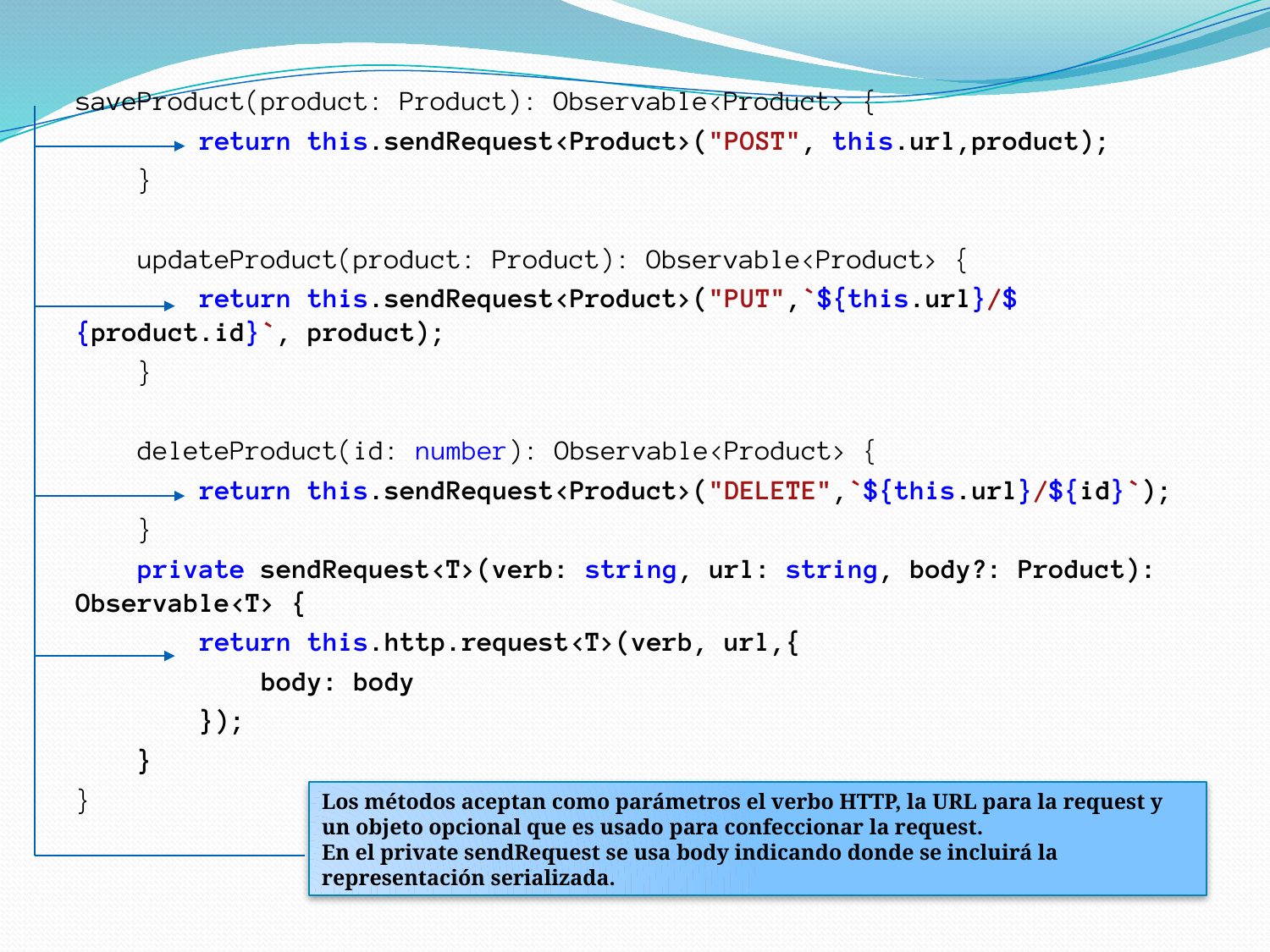

saveProduct(product: Product): Observable<Product> {
        return this.sendRequest<Product>("POST", this.url,product);
    }

    updateProduct(product: Product): Observable<Product> {
        return this.sendRequest<Product>("PUT",`${this.url}/${product.id}`, product);
    }

    deleteProduct(id: number): Observable<Product> {
        return this.sendRequest<Product>("DELETE",`${this.url}/${id}`);
    }
    private sendRequest<T>(verb: string, url: string, body?: Product): Observable<T> {
        return this.http.request<T>(verb, url,{
            body: body
        });
    }
}

Los métodos aceptan como parámetros el verbo HTTP, la URL para la request y un objeto opcional que es usado para confeccionar la request.
En el private sendRequest se usa body indicando donde se incluirá la representación serializada.